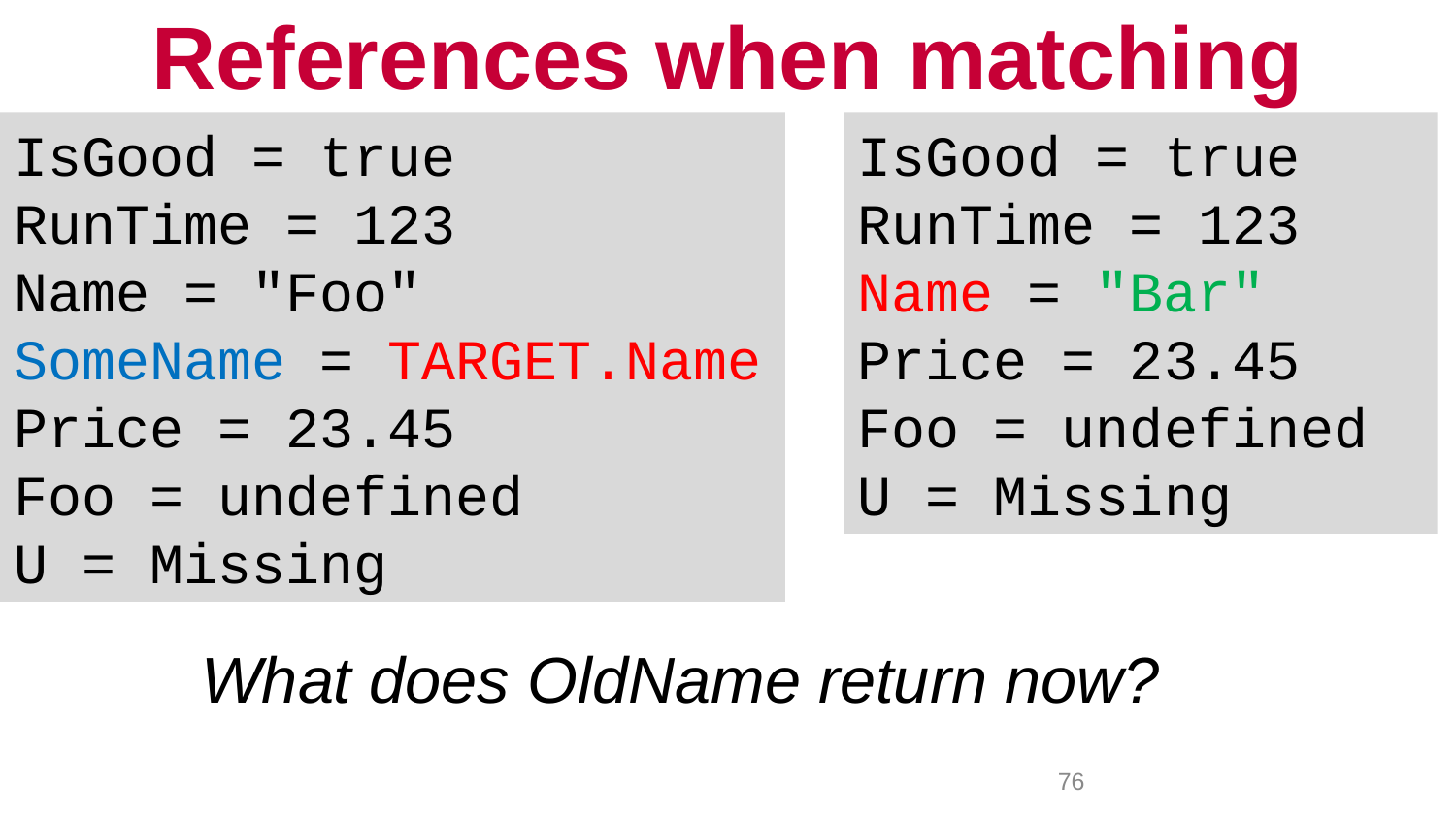

# References when matching
IsGood = true
RunTime = 123
Name = "Foo"
SomeName = TARGET.Name
Price = 23.45
Foo = undefined
U = Missing
IsGood = true
RunTime = 123
Name = "Bar"
Price = 23.45
Foo = undefined
U = Missing
What does OldName return now?
76